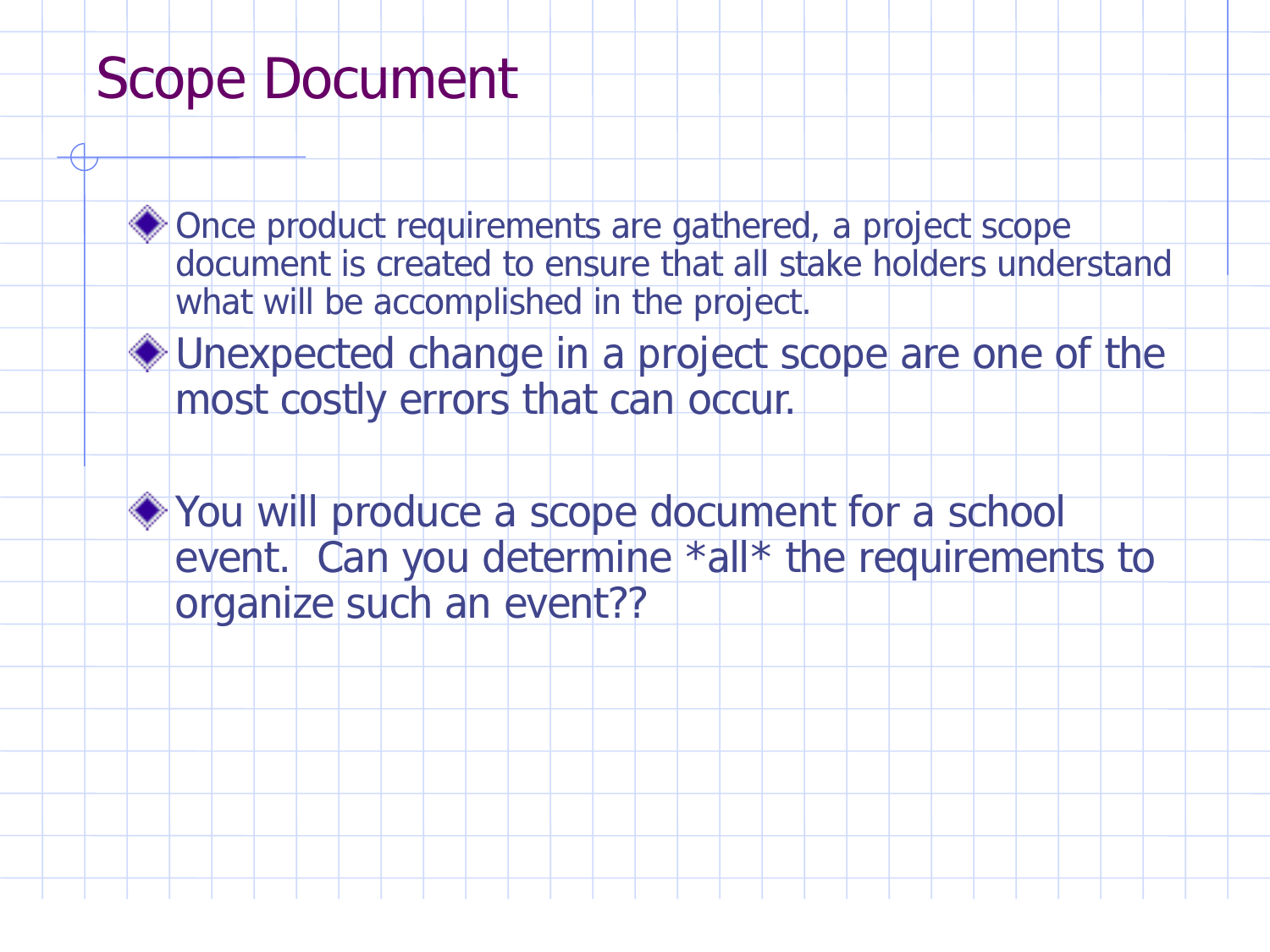

Scope Document
Once product requirements are gathered, a project scope document is created to ensure that all stake holders understand what will be accomplished in the project.
Unexpected change in a project scope are one of the most costly errors that can occur.

You will produce a scope document for a school event.  Can you determine *all* the requirements to organize such an event??